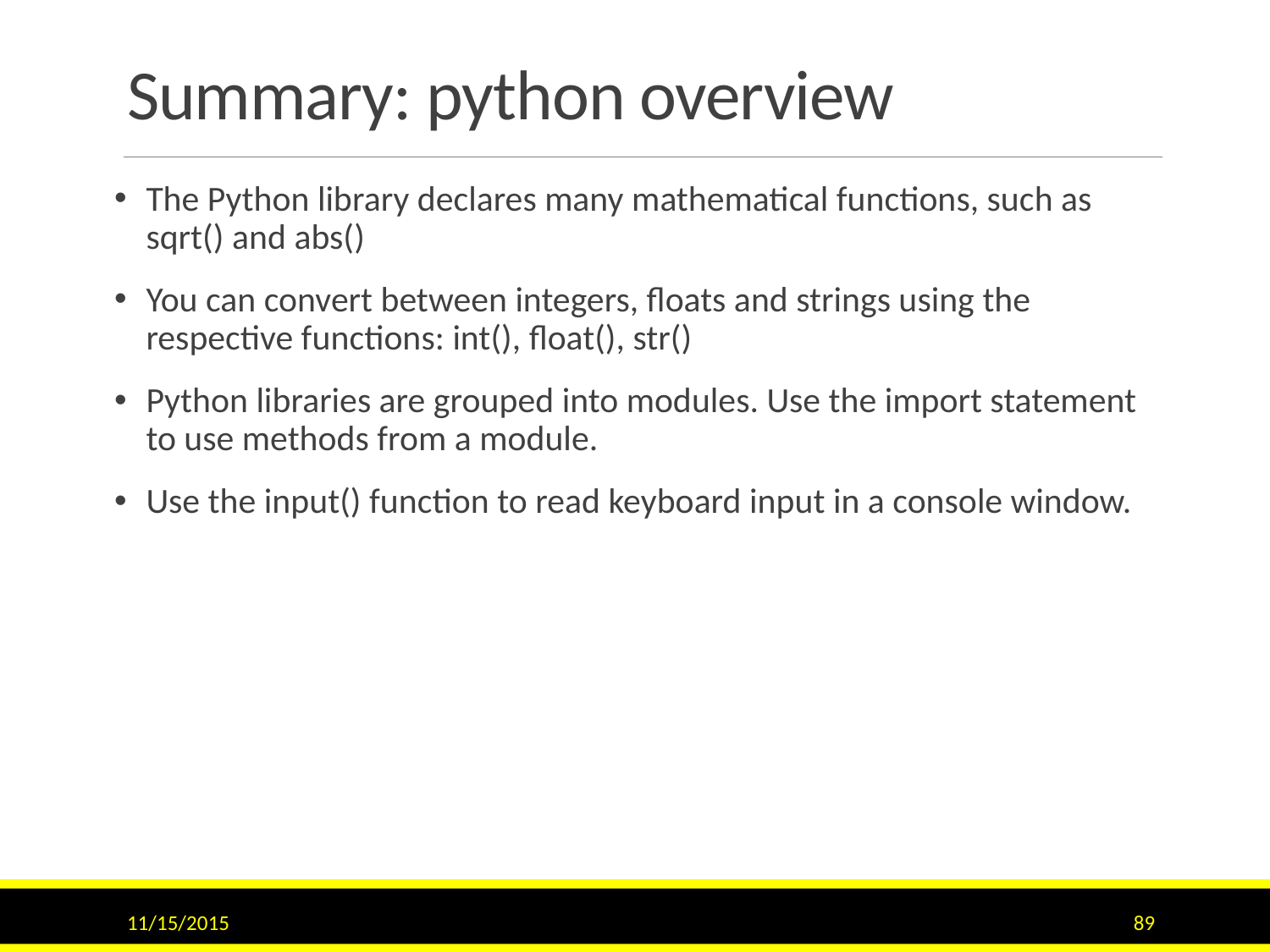

# Summary: python overview
The Python library declares many mathematical functions, such as sqrt() and abs()
You can convert between integers, floats and strings using the respective functions: int(), float(), str()
Python libraries are grouped into modules. Use the import statement to use methods from a module.
Use the input() function to read keyboard input in a console window.

11/15/2015
89